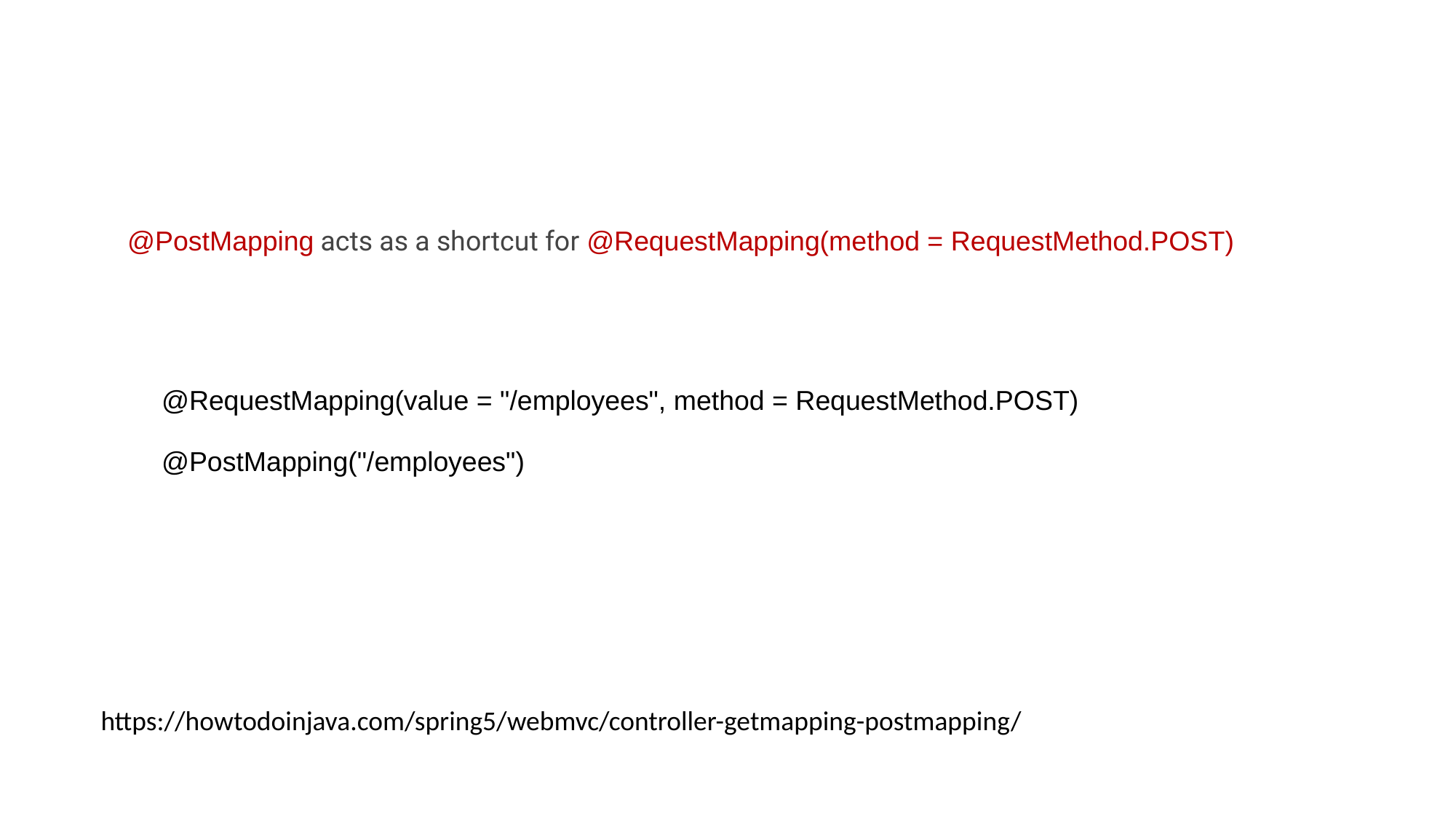

# @PostMapping
@PostMapping acts as a shortcut for @RequestMapping(method = RequestMethod.POST)
| @RequestMapping(value = "/employees", method = RequestMethod.POST)    @PostMapping("/employees") |
| --- |
https://howtodoinjava.com/spring5/webmvc/controller-getmapping-postmapping/